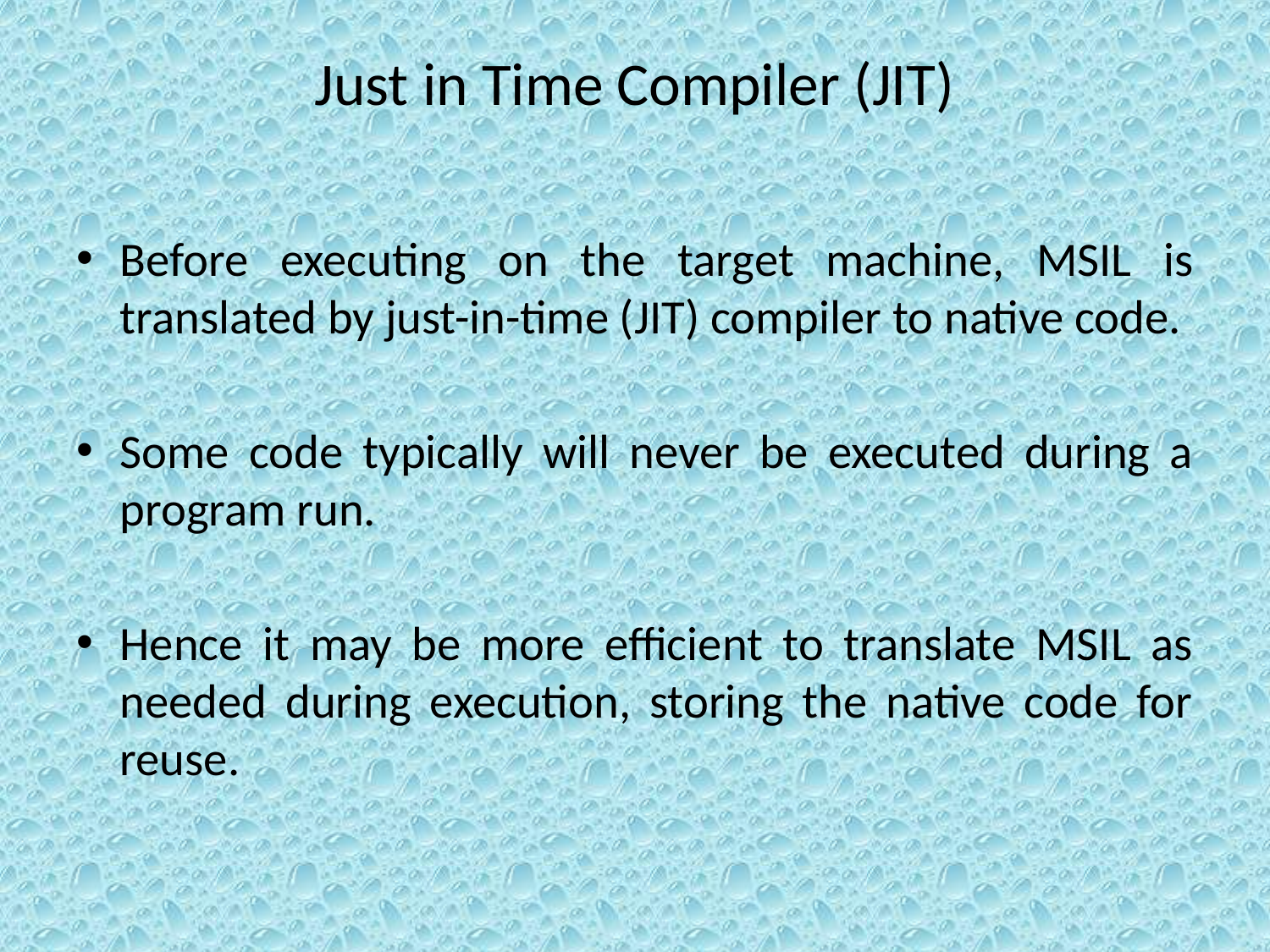

# Just in Time Compiler (JIT)
Before executing on the target machine, MSIL is translated by just-in-time (JIT) compiler to native code.

Some code typically will never be executed during a program run.

Hence it may be more efficient to translate MSIL as needed during execution, storing the native code for reuse.